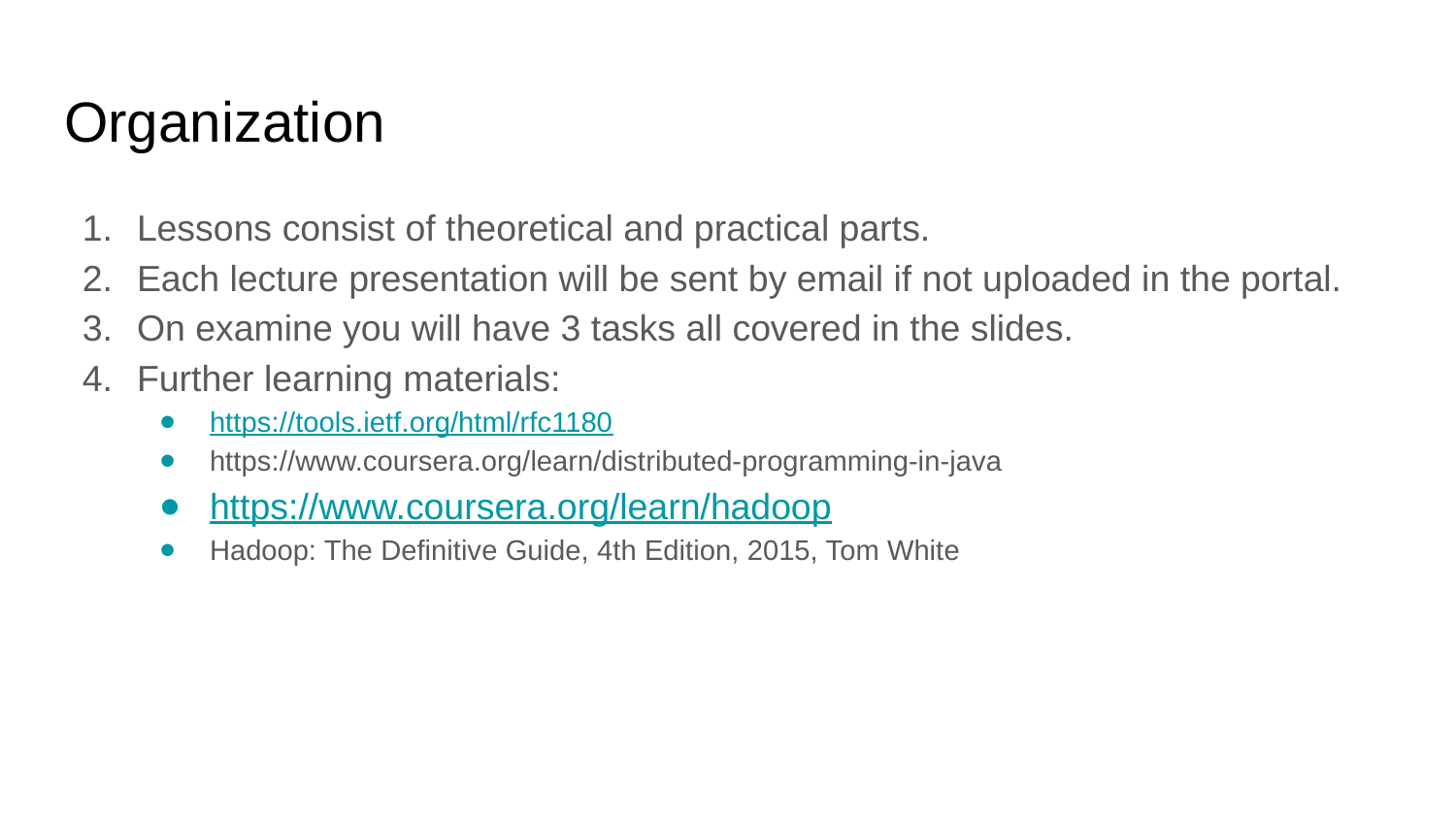

# Organization
Lessons consist of theoretical and practical parts.
Each lecture presentation will be sent by email if not uploaded in the portal.
On examine you will have 3 tasks all covered in the slides.
Further learning materials:
https://tools.ietf.org/html/rfc1180
https://www.coursera.org/learn/distributed-programming-in-java
https://www.coursera.org/learn/hadoop
Hadoop: The Definitive Guide, 4th Edition, 2015, Tom White